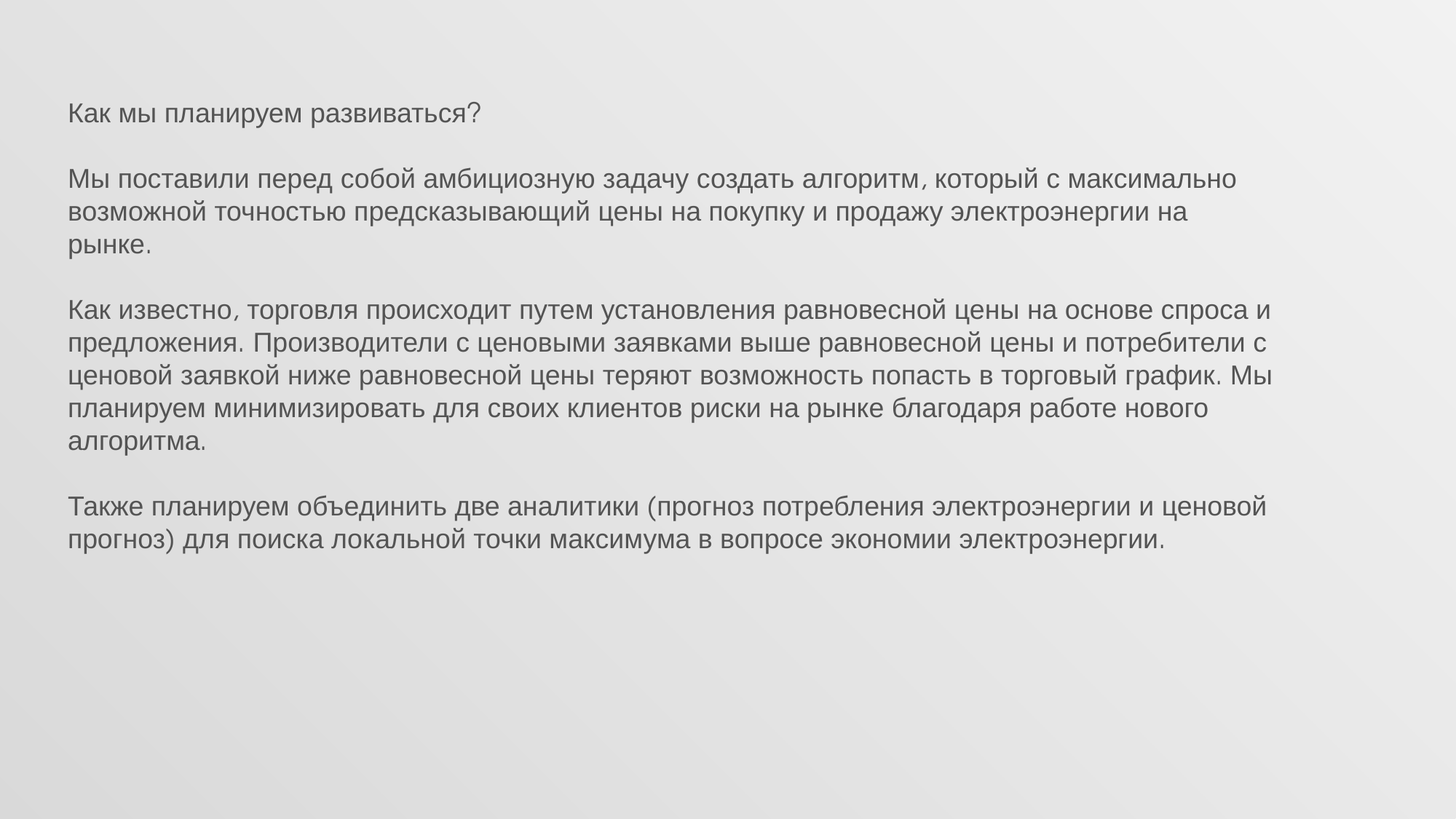

Как мы планируем развиваться?

Мы поставили перед собой амбициозную задачу создать алгоритм, который с максимально возможной точностью предсказывающий цены на покупку и продажу электроэнергии на рынке.

Как известно, торговля происходит путем установления равновесной цены на основе спроса и предложения. Производители с ценовыми заявками выше равновесной цены и потребители с ценовой заявкой ниже равновесной цены теряют возможность попасть в торговый график. Мы планируем минимизировать для своих клиентов риски на рынке благодаря работе нового алгоритма.

Также планируем объединить две аналитики (прогноз потребления электроэнергии и ценовой прогноз) для поиска локальной точки максимума в вопросе экономии электроэнергии.